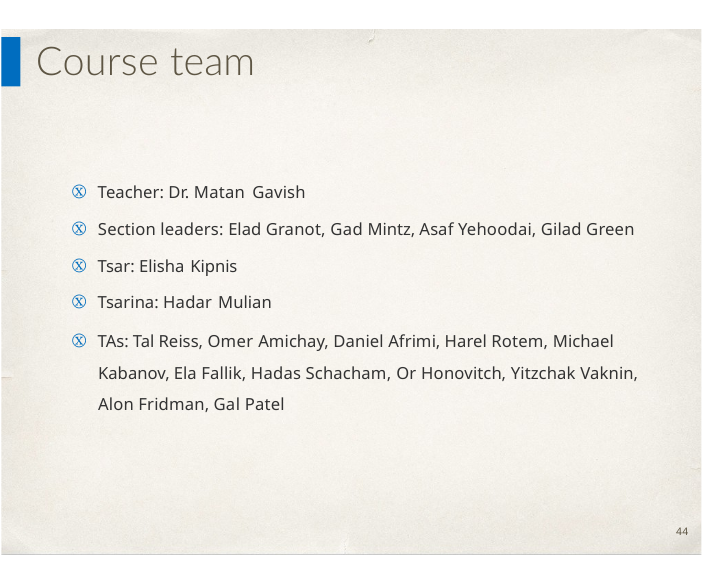

# Course team
Ⓧ Teacher: Dr. Matan Gavish
Ⓧ Section leaders: Elad Granot, Gad Mintz, Asaf Yehoodai, Gilad Green
Ⓧ Tsar: Elisha Kipnis
Ⓧ Tsarina: Hadar Mulian
Ⓧ TAs: Tal Reiss, Omer Amichay, Daniel Afrimi, Harel Rotem, Michael  Kabanov, Ela Fallik, Hadas Schacham, Or Honovitch, Yitzchak Vaknin,  Alon Fridman, Gal Patel
44